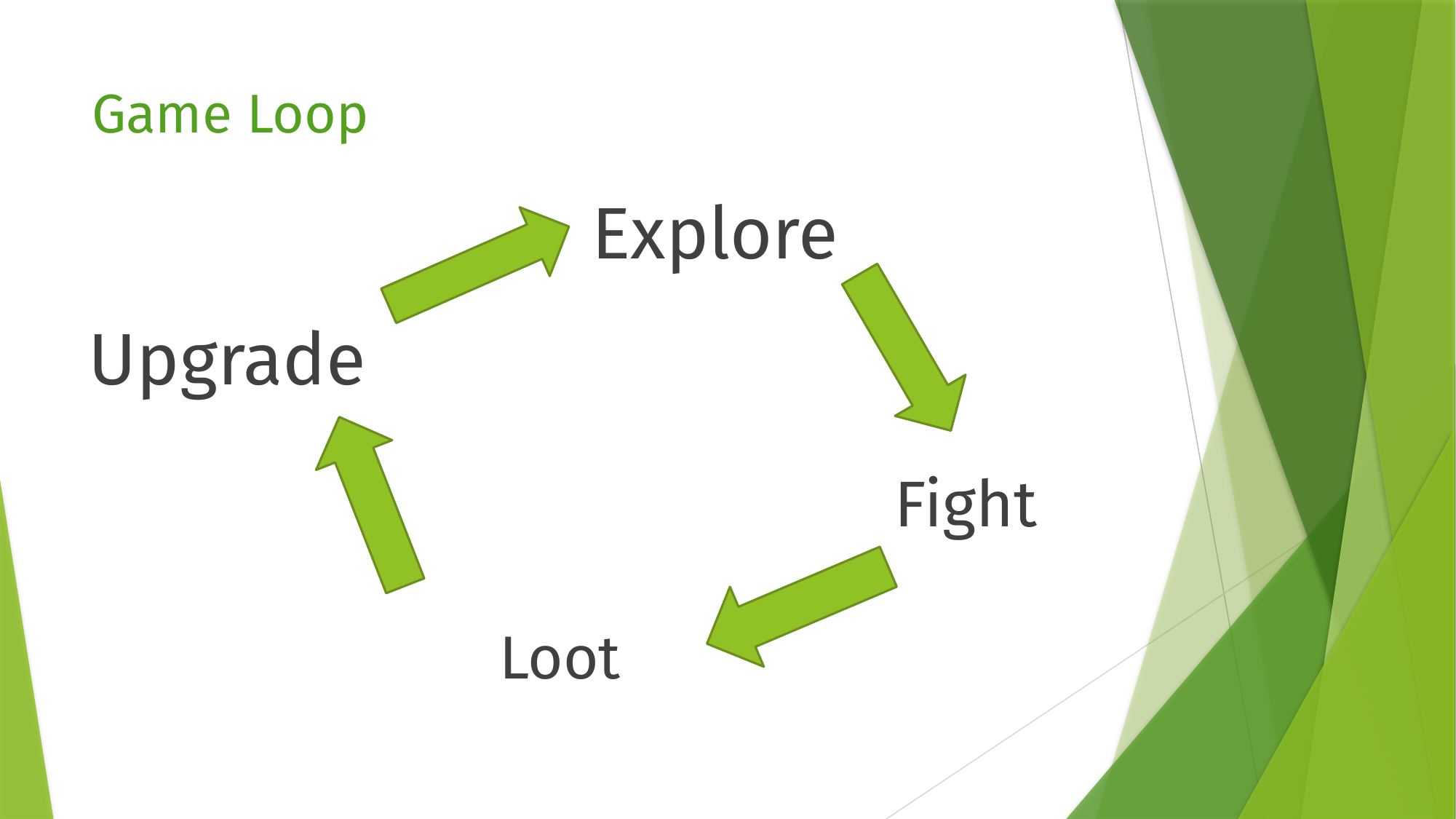

# Game Loop
Explore

Upgrade

Fight

Loot